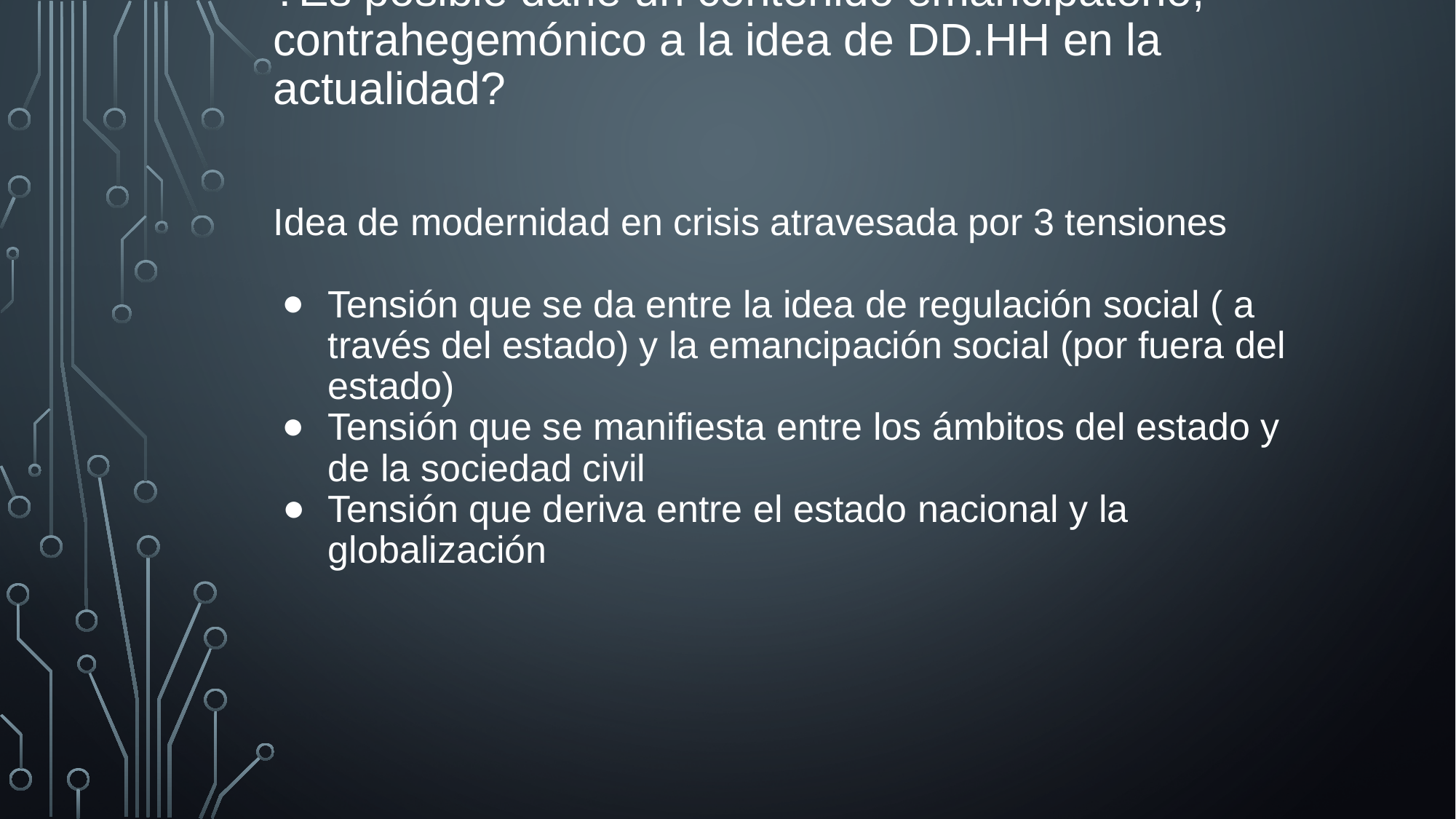

# Souza Santos
?Es posible darle un contenido emancipatorio, contrahegemónico a la idea de DD.HH en la actualidad?

Idea de modernidad en crisis atravesada por 3 tensiones

Tensión que se da entre la idea de regulación social ( a través del estado) y la emancipación social (por fuera del estado)
Tensión que se manifiesta entre los ámbitos del estado y de la sociedad civil
Tensión que deriva entre el estado nacional y la globalización